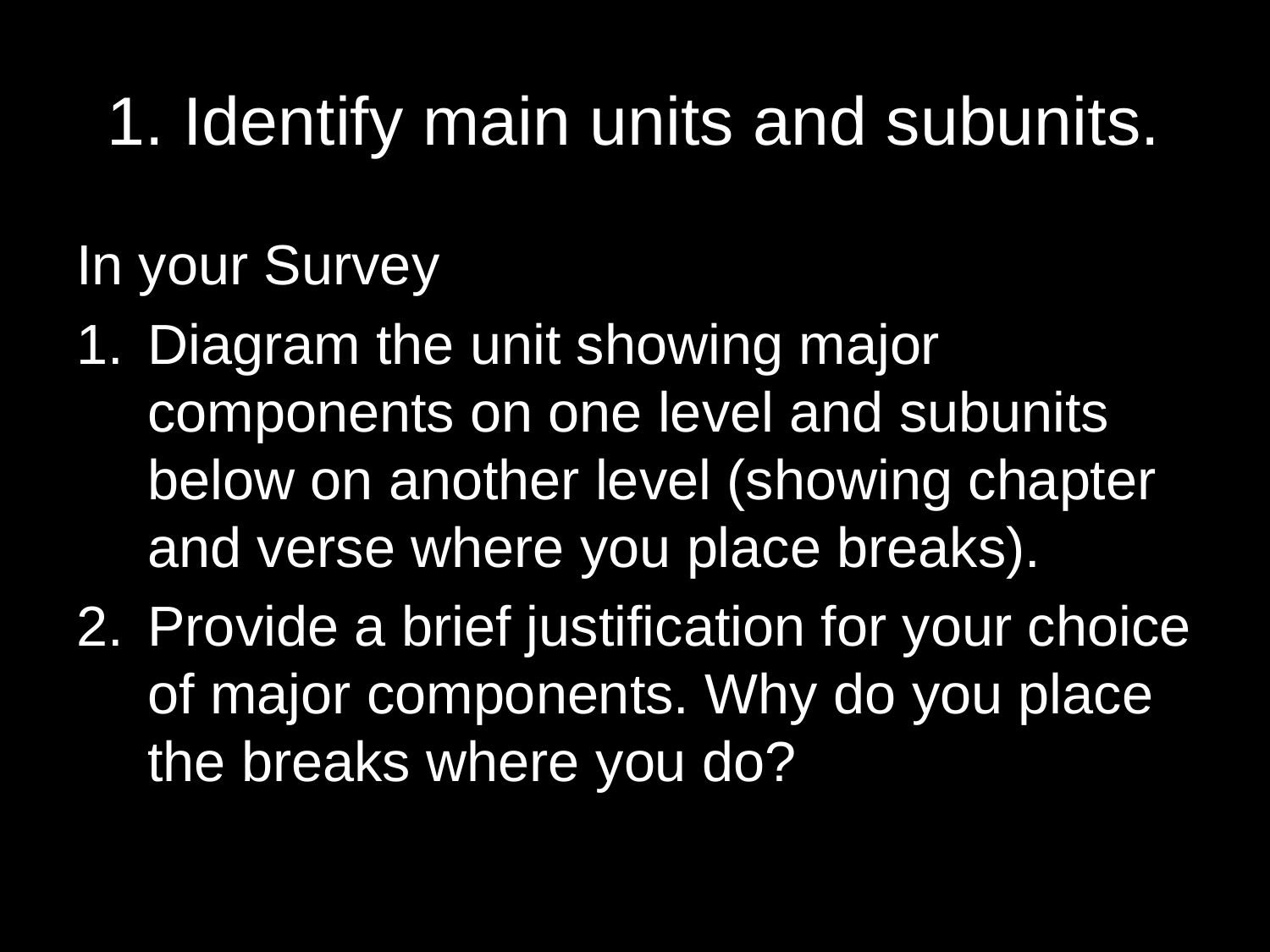

# 1. Identify main units and subunits.
In your Survey
Diagram the unit showing major components on one level and subunits below on another level (showing chapter and verse where you place breaks).
Provide a brief justification for your choice of major components. Why do you place the breaks where you do?